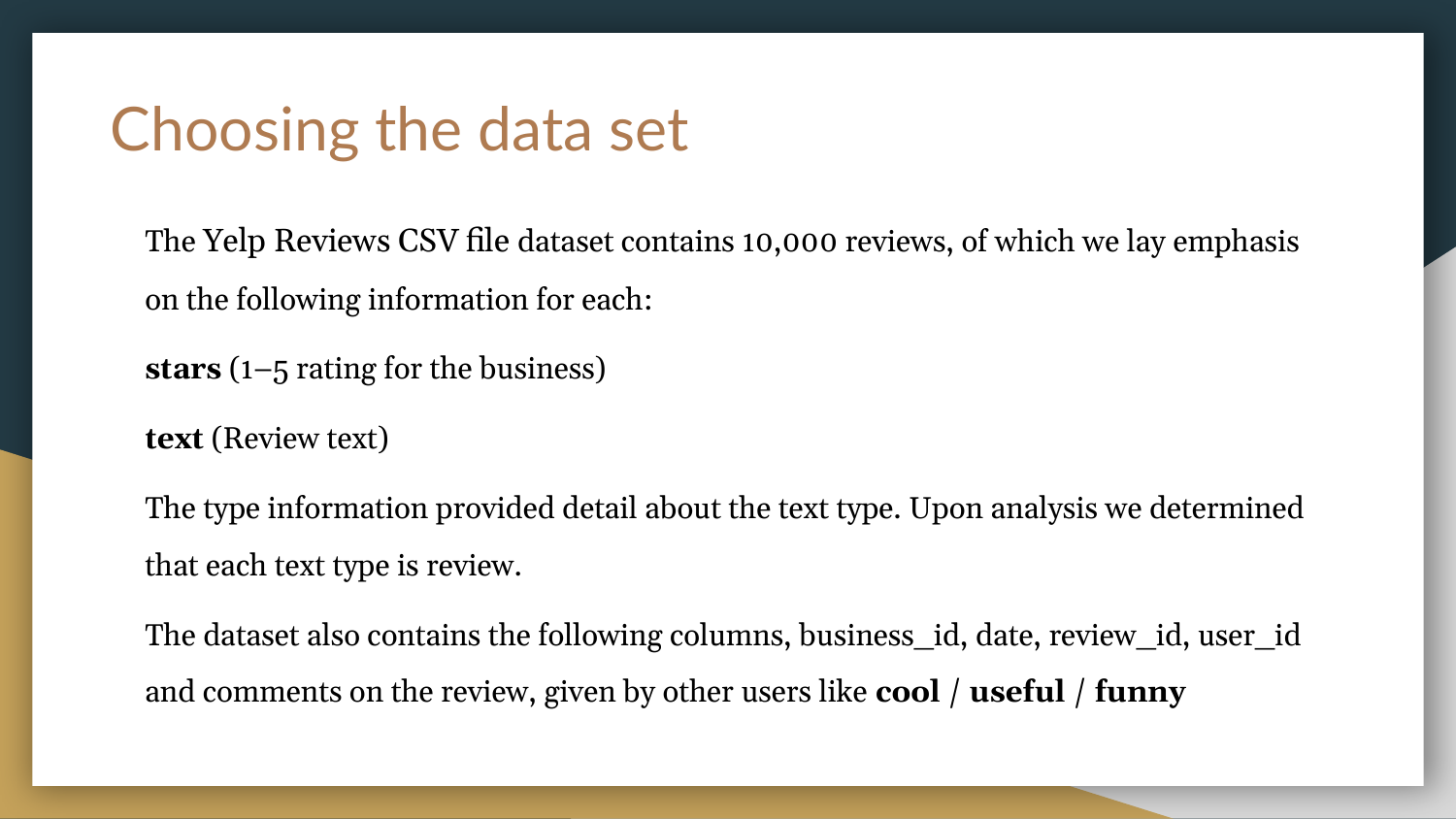

# Choosing the data set
The Yelp Reviews CSV file dataset contains 10,000 reviews, of which we lay emphasis on the following information for each:
stars (1–5 rating for the business)
text (Review text)
The type information provided detail about the text type. Upon analysis we determined that each text type is review.
The dataset also contains the following columns, business_id, date, review_id, user_id and comments on the review, given by other users like cool / useful / funny